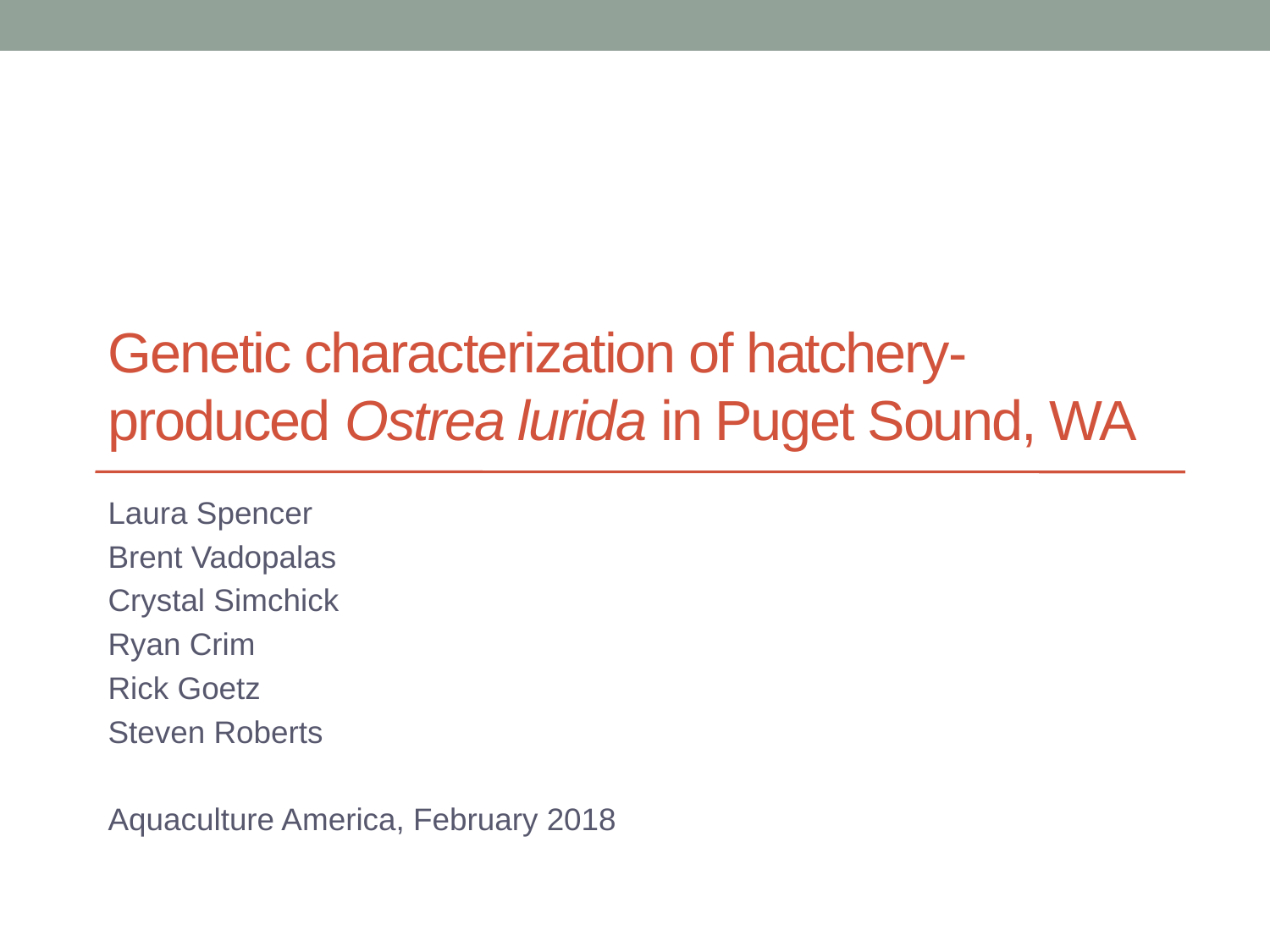

# Genetic characterization of hatchery-produced Ostrea lurida in Puget Sound, WA
Laura Spencer
Brent Vadopalas
Crystal Simchick
Ryan Crim
Rick Goetz
Steven Roberts

Aquaculture America, February 2018